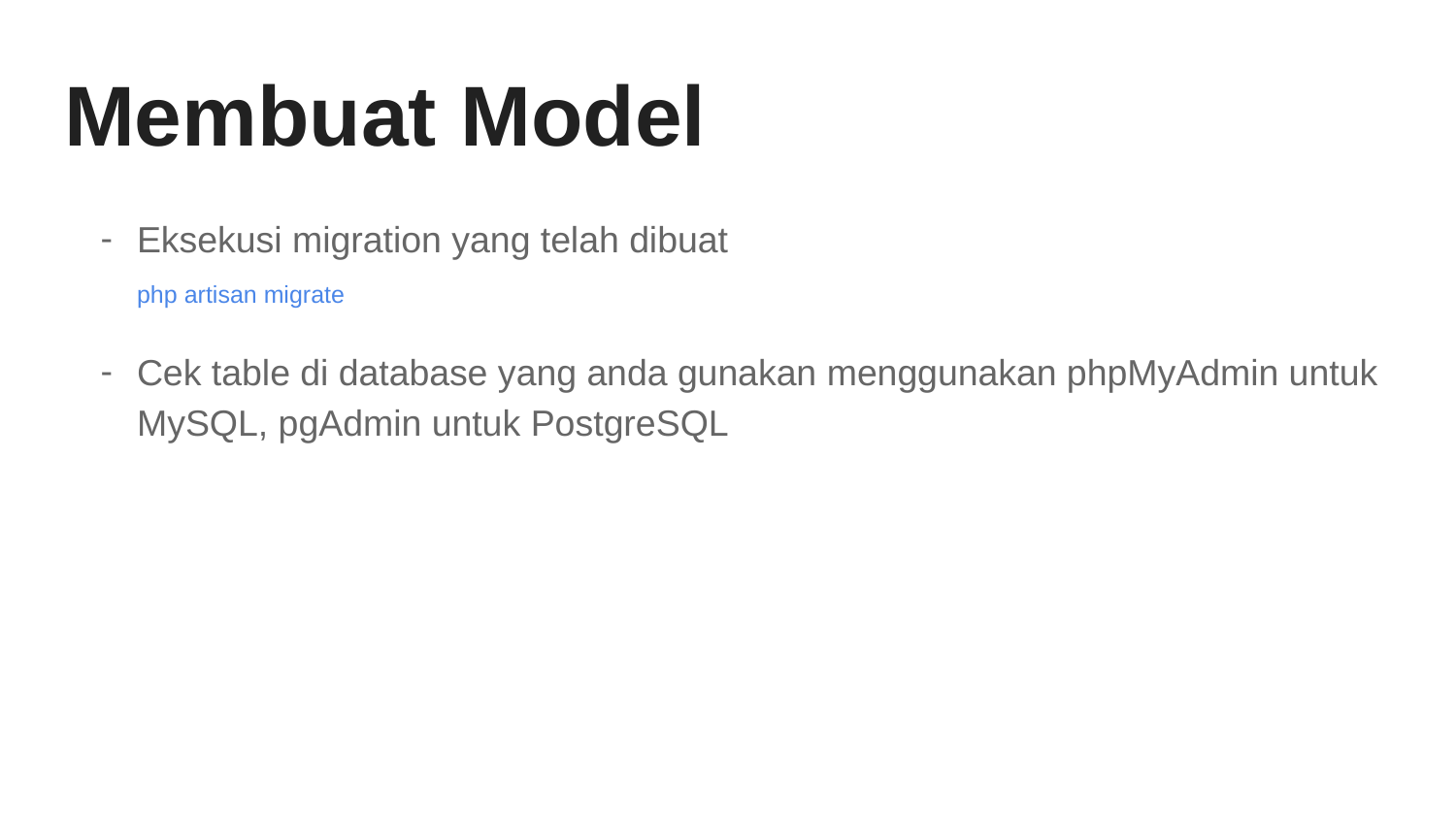

# Membuat Model
Eksekusi migration yang telah dibuat
php artisan migrate
Cek table di database yang anda gunakan menggunakan phpMyAdmin untuk MySQL, pgAdmin untuk PostgreSQL